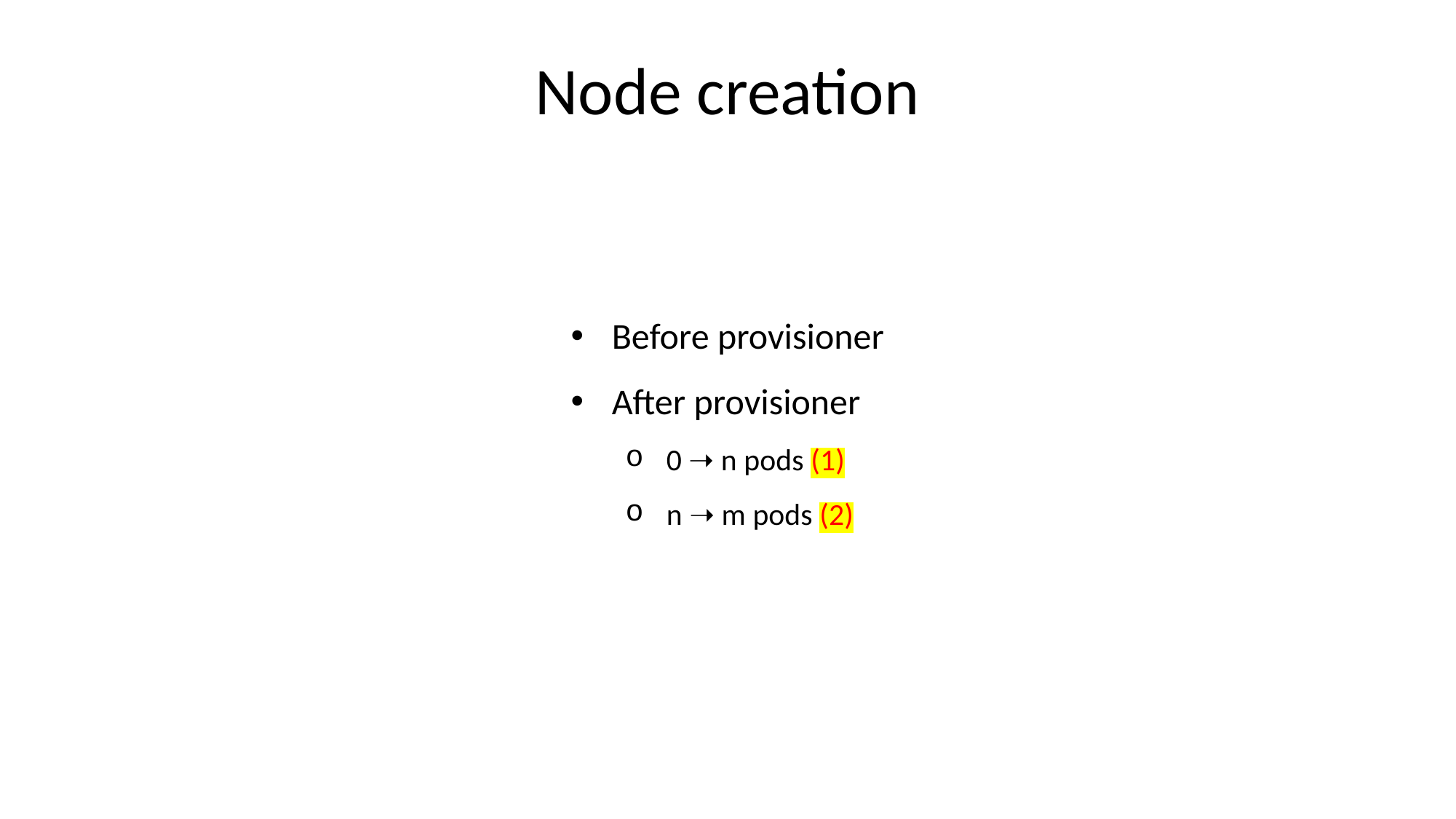

# Node creation
Before provisioner
After provisioner
0 ➝ n pods (1)
n ➝ m pods (2)